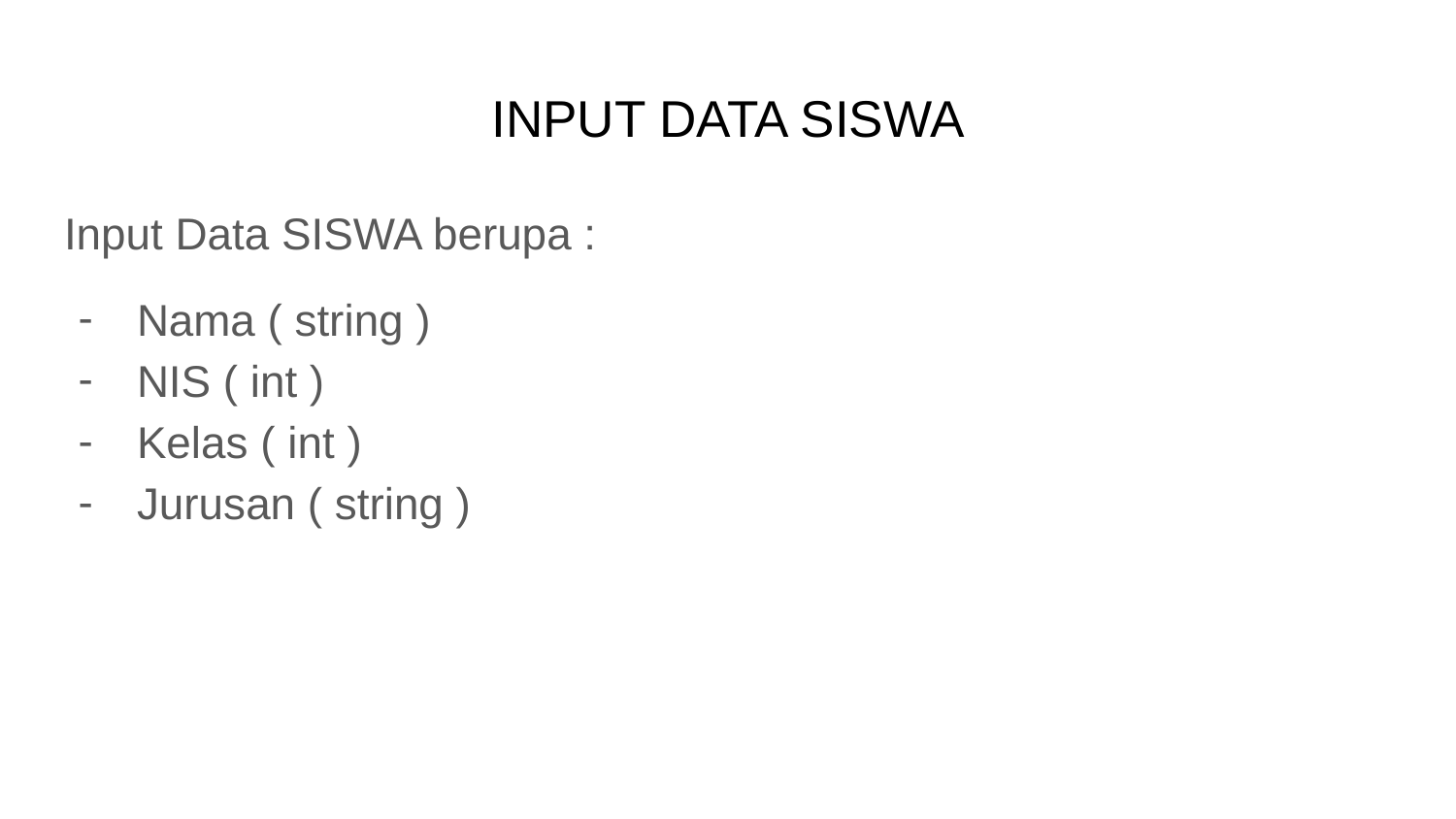

# INPUT DATA SISWA
Input Data SISWA berupa :
Nama ( string )
NIS ( int )
Kelas ( int )
Jurusan ( string )